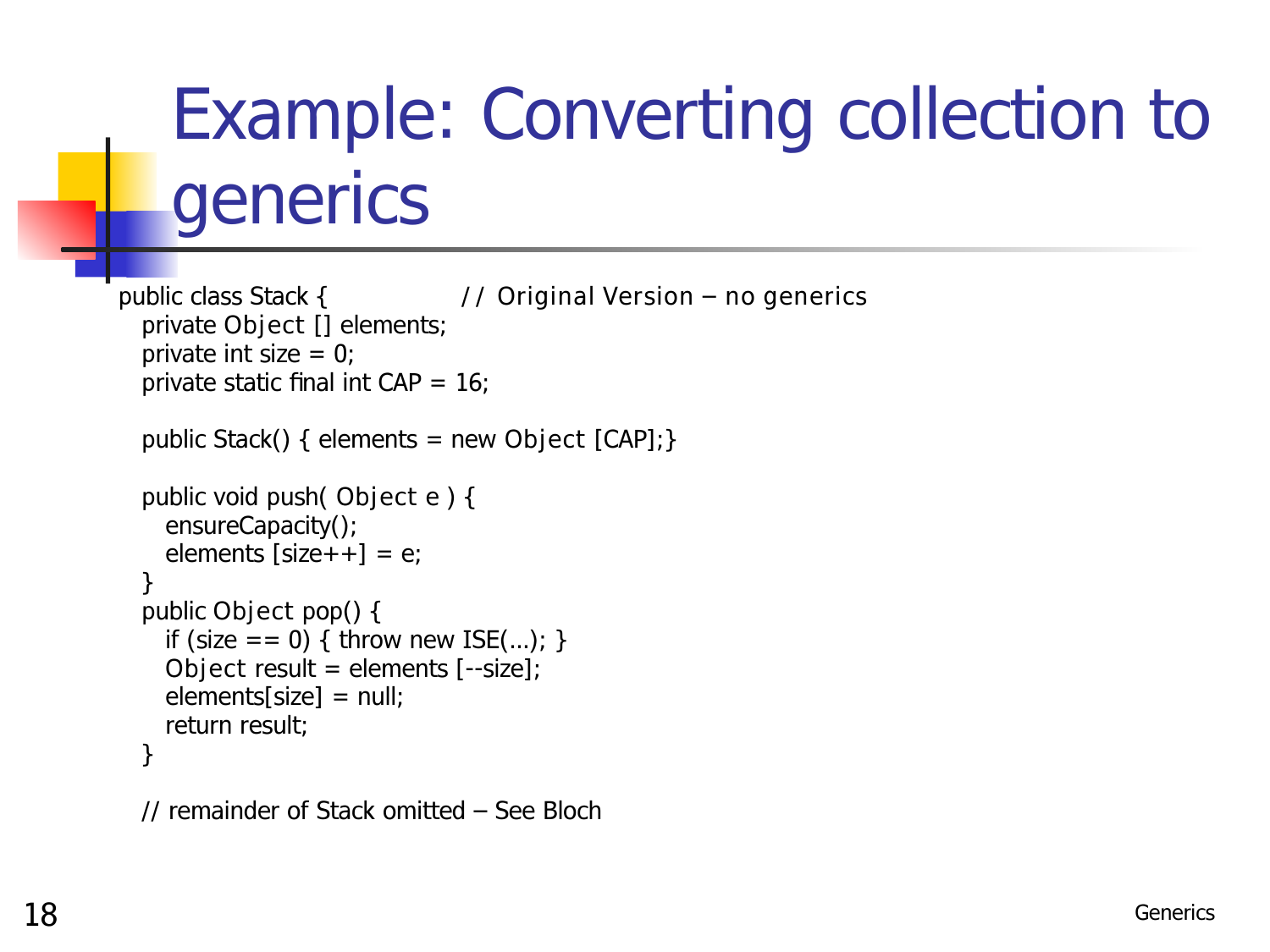

# Example: Converting collection to generics
public class Stack {                 // Original Version – no generics
   private Object [] elements;
   private int size = 0;
   private static final int CAP = 16;

   public Stack() { elements = new Object [CAP];}

   public void push( Object e ) {
      ensureCapacity();
      elements [size++] = e;
   }
   public Object pop() {
      if (size == 0) { throw new ISE(…); }
      Object result = elements [--size];
      elements[size] = null;
      return result;
   }

   // remainder of Stack omitted – See Bloch